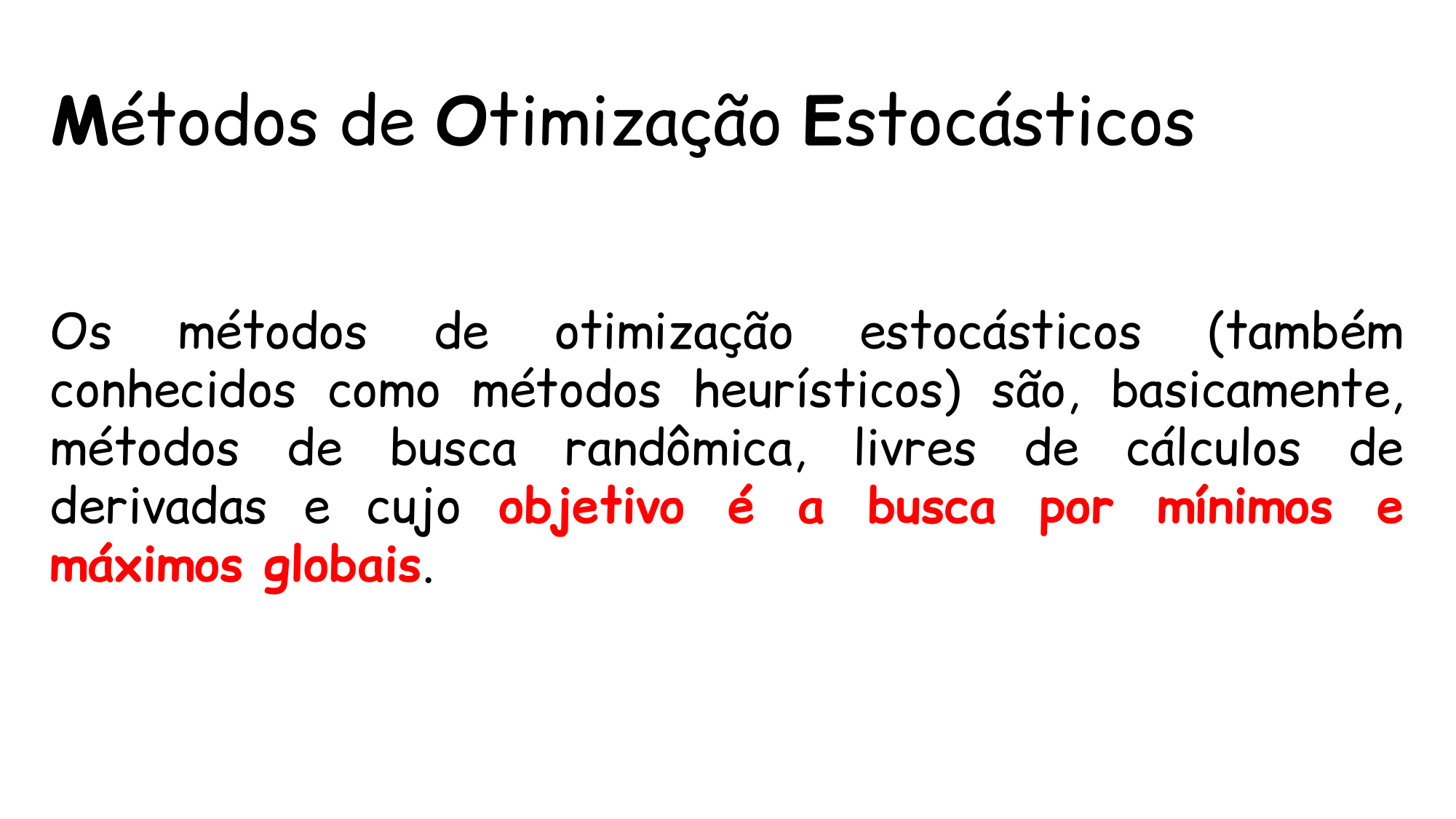

# Métodos de Otimização Estocásticos
Os métodos de otimização estocásticos (também conhecidos como métodos heurísticos) são, basicamente, métodos de busca randômica, livres de cálculos de derivadas e cujo objetivo é a busca por mínimos e máximos globais.